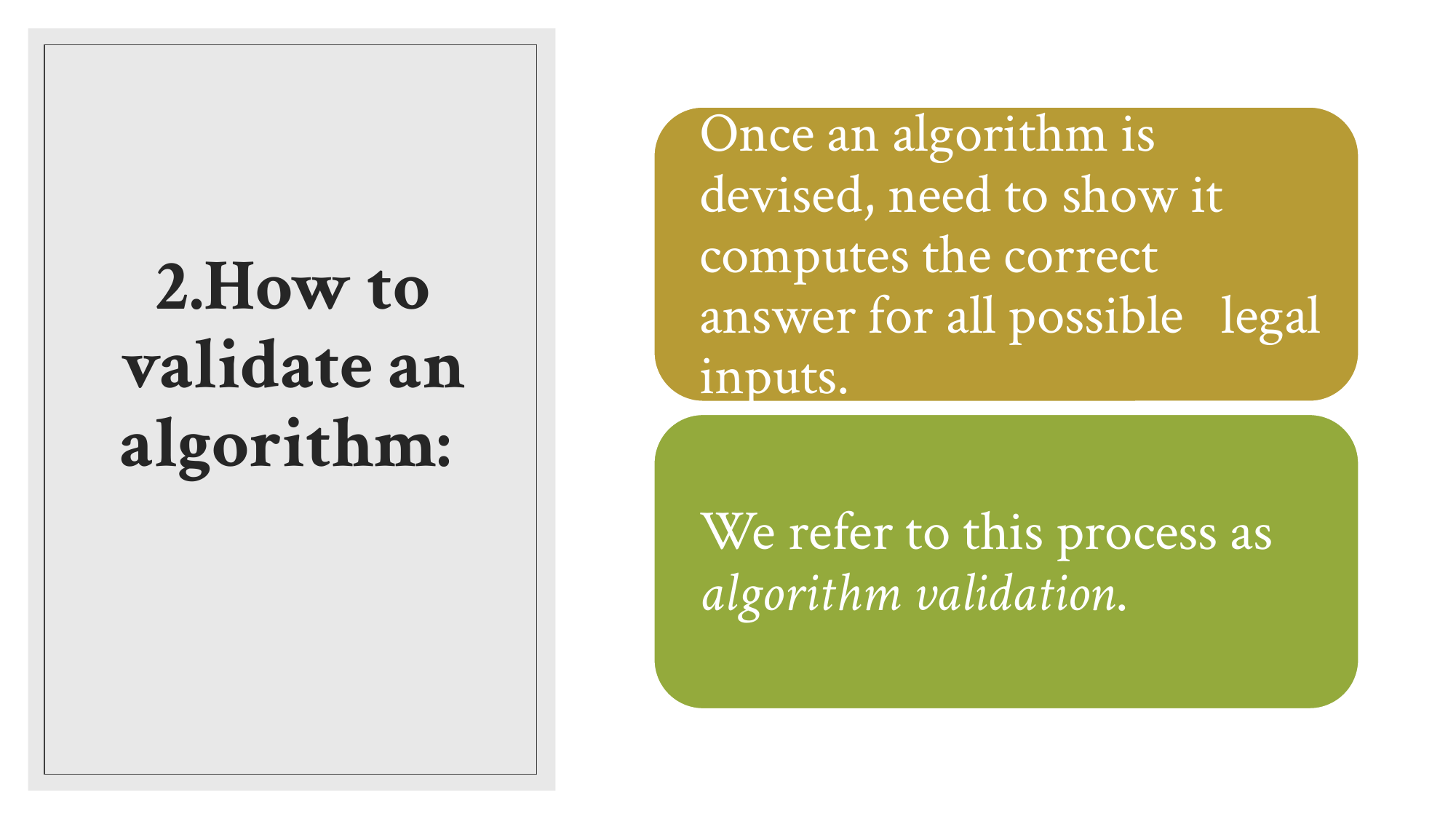

# 2.How to validate an algorithm:
Once an algorithm is devised, need to show it computes the correct answer for all possible   legal inputs.
We refer to this process as algorithm validation.